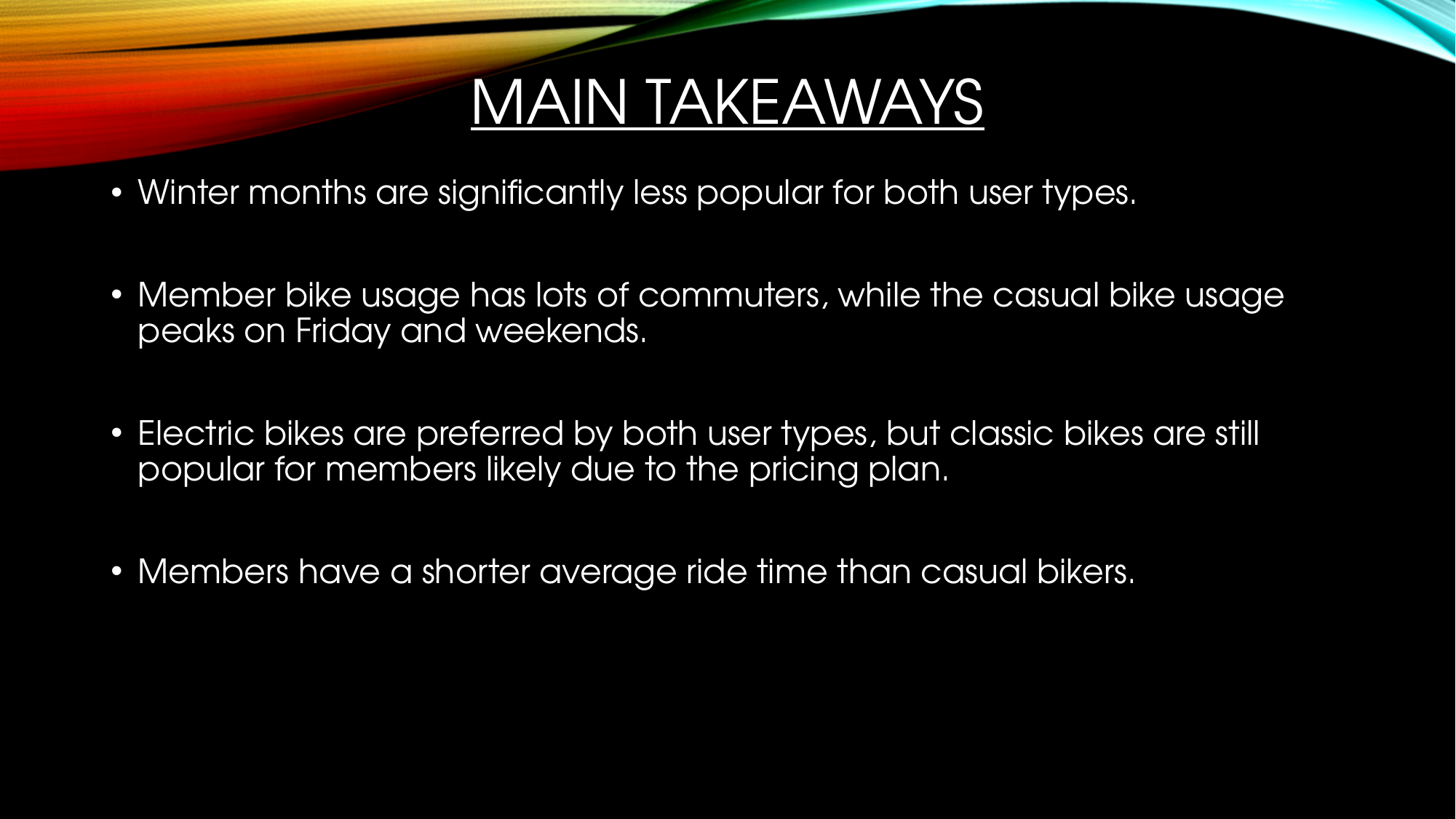

# Main Takeaways
Winter months are significantly less popular for both user types.

Member bike usage has lots of commuters, while the casual bike usage peaks on Friday and weekends.

Electric bikes are preferred by both user types, but classic bikes are still popular for members likely due to the pricing plan.

Members have a shorter average ride time than casual bikers.